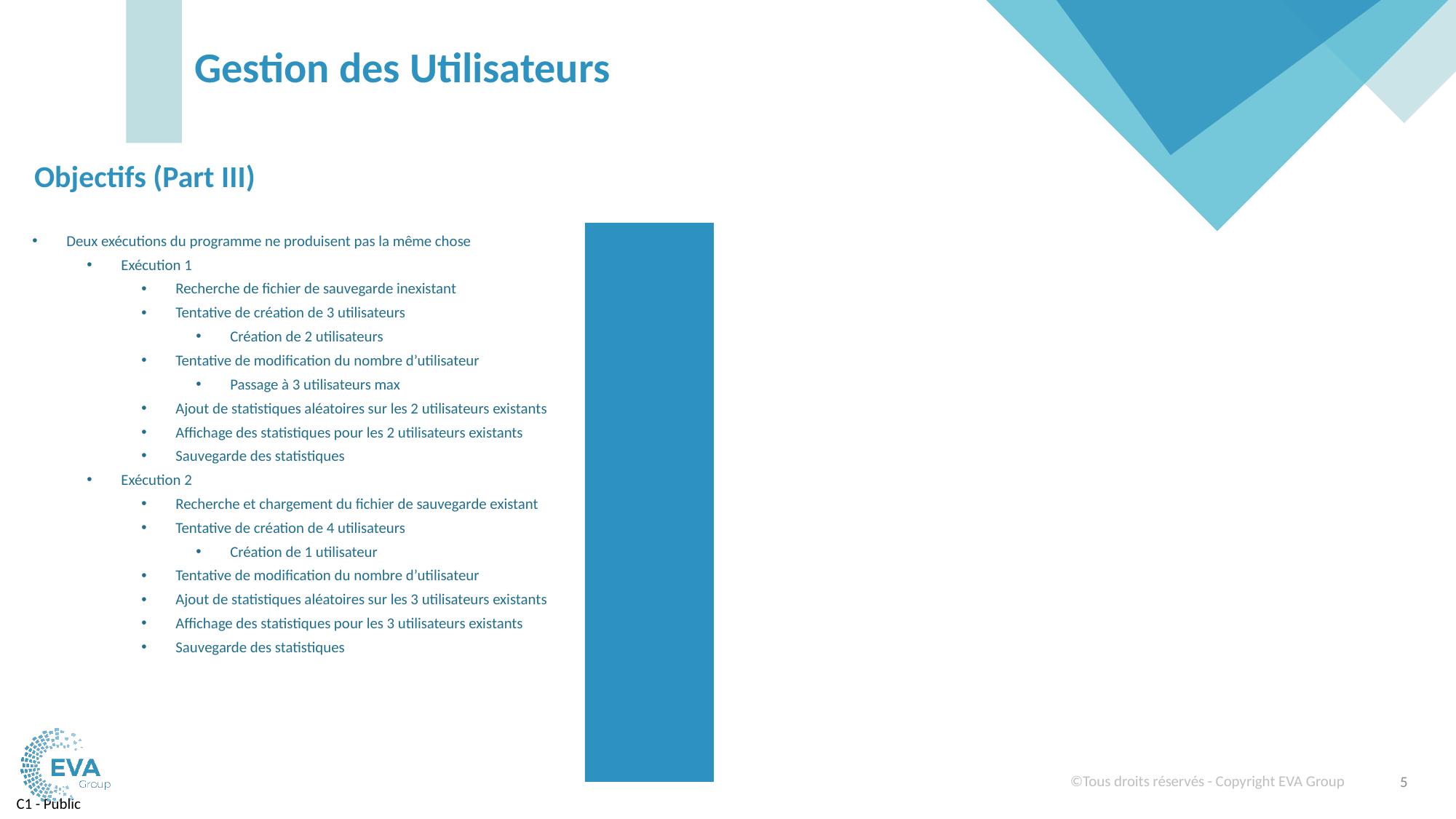

# Gestion des Utilisateurs
Objectifs (Part III)

Deux exécutions du programme ne produisent pas la même chose
Exécution 1
Recherche de fichier de sauvegarde inexistant
Tentative de création de 3 utilisateurs
Création de 2 utilisateurs
Tentative de modification du nombre d’utilisateur
Passage à 3 utilisateurs max
Ajout de statistiques aléatoires sur les 2 utilisateurs existants
Affichage des statistiques pour les 2 utilisateurs existants
Sauvegarde des statistiques
Exécution 2
Recherche et chargement du fichier de sauvegarde existant
Tentative de création de 4 utilisateurs
Création de 1 utilisateur
Tentative de modification du nombre d’utilisateur
Ajout de statistiques aléatoires sur les 3 utilisateurs existants
Affichage des statistiques pour les 3 utilisateurs existants
Sauvegarde des statistiques